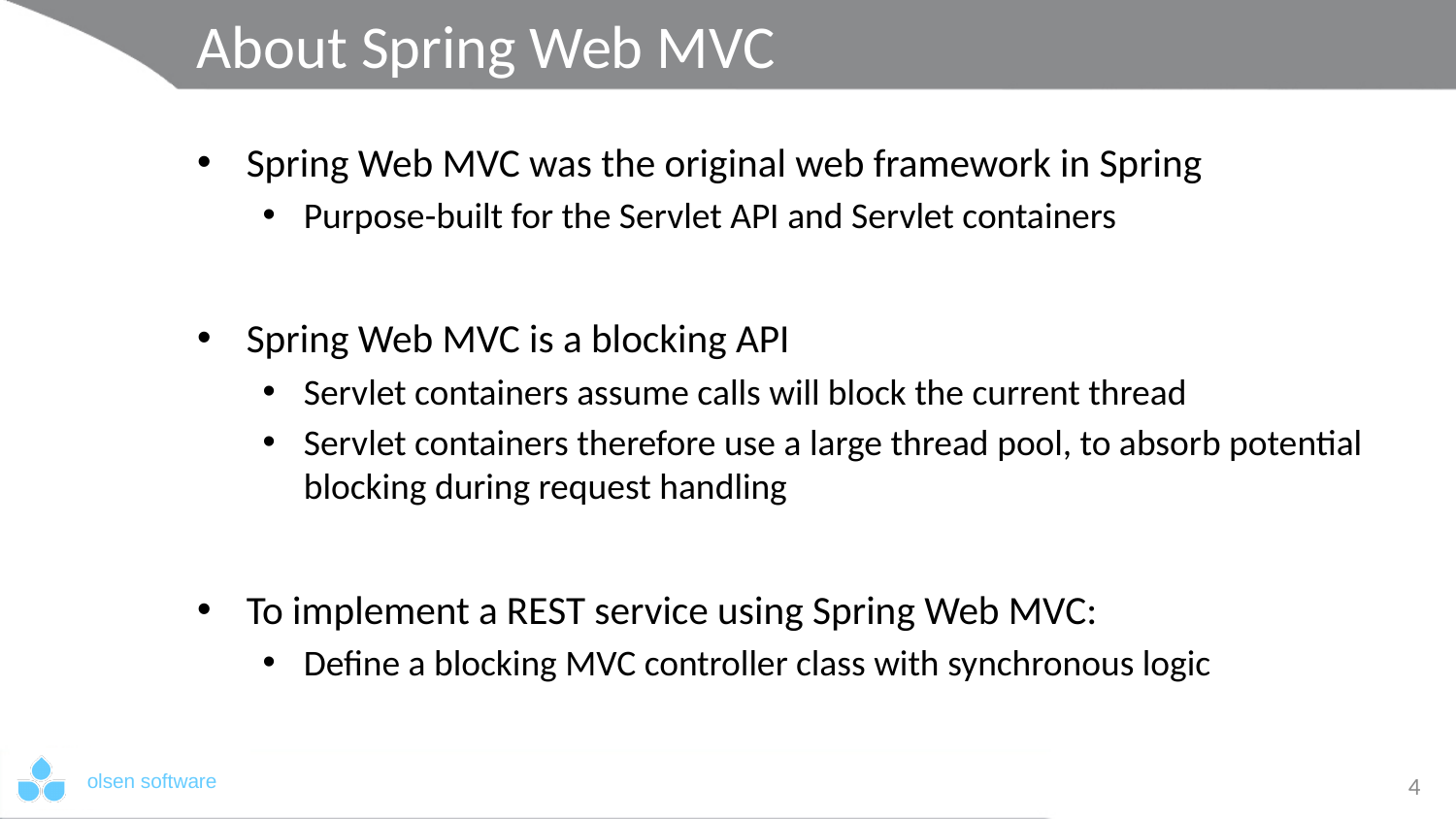

# About Spring Web MVC
Spring Web MVC was the original web framework in Spring
Purpose-built for the Servlet API and Servlet containers

Spring Web MVC is a blocking API
Servlet containers assume calls will block the current thread
Servlet containers therefore use a large thread pool, to absorb potential blocking during request handling

To implement a REST service using Spring Web MVC:
Define a blocking MVC controller class with synchronous logic
4